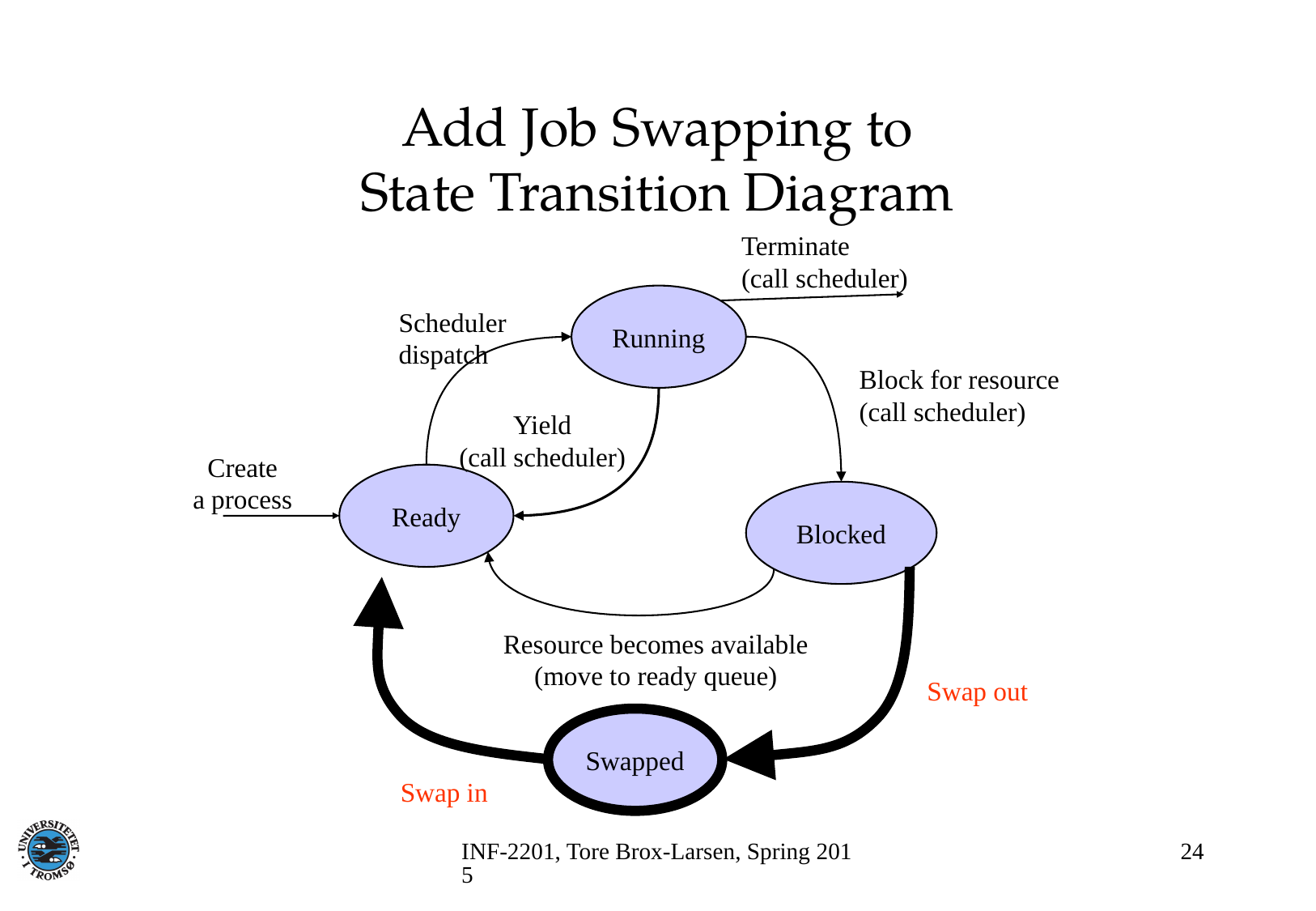

# Add Job Swapping to State Transition Diagram
Terminate
(call scheduler)
Running
Scheduler
dispatch
Block for resource
(call scheduler)
Yield
(call scheduler)
Create
a process
Ready
Blocked

Resource becomes available
(move to ready queue)
Swap out
Swapped
Swap in
INF-2201, Tore Brox-Larsen, Spring 2015
24